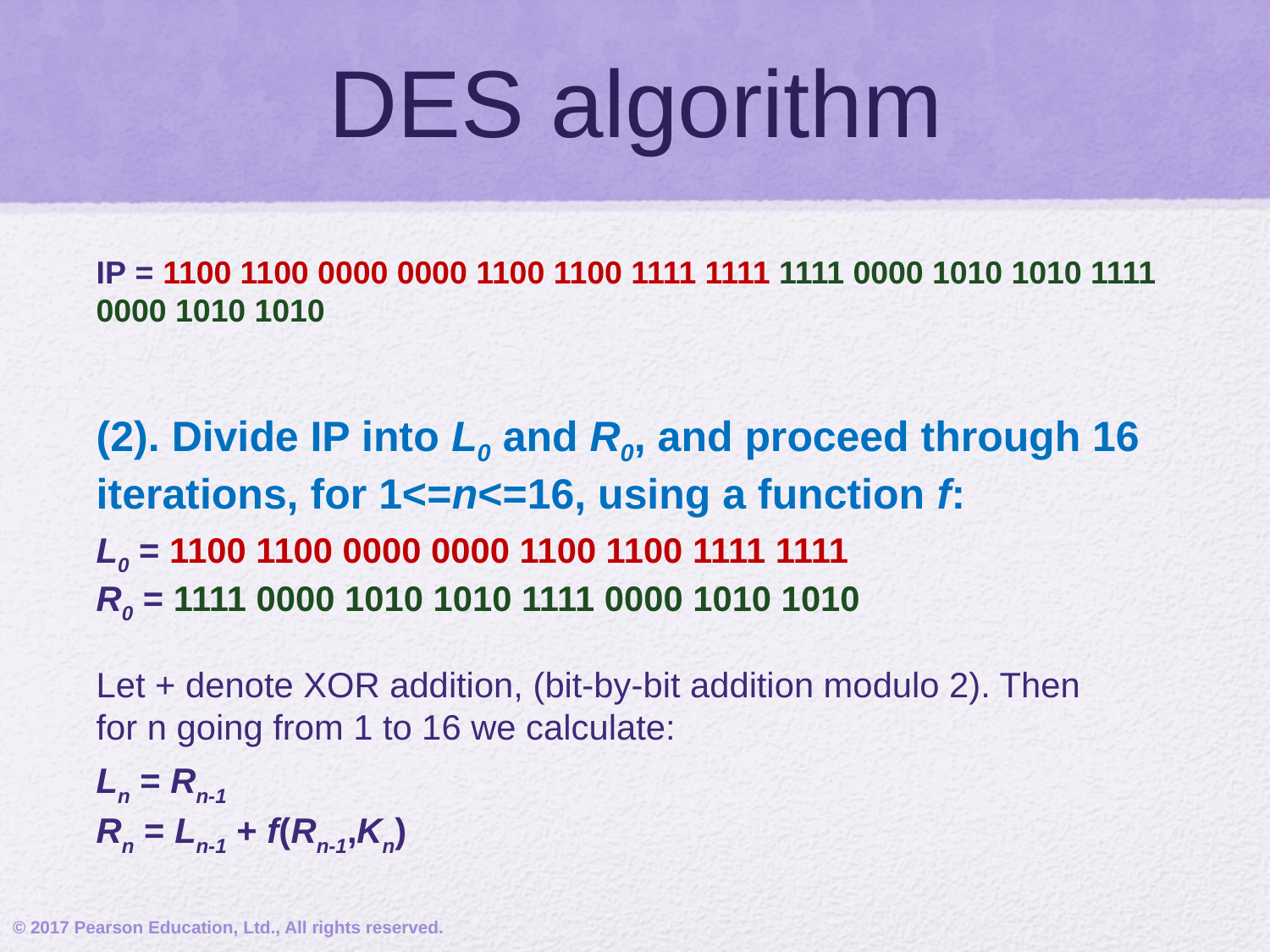

# DES algorithm
IP = 1100 1100 0000 0000 1100 1100 1111 1111 1111 0000 1010 1010 1111 0000 1010 1010

(2). Divide IP into L0 and R0, and proceed through 16 iterations, for 1<=n<=16, using a function f:
L0 = 1100 1100 0000 0000 1100 1100 1111 1111
R0 = 1111 0000 1010 1010 1111 0000 1010 1010

Let + denote XOR addition, (bit-by-bit addition modulo 2). Then for n going from 1 to 16 we calculate:
Ln = Rn-1
Rn = Ln-1 + f(Rn-1,Kn)

© 2017 Pearson Education, Ltd., All rights reserved.